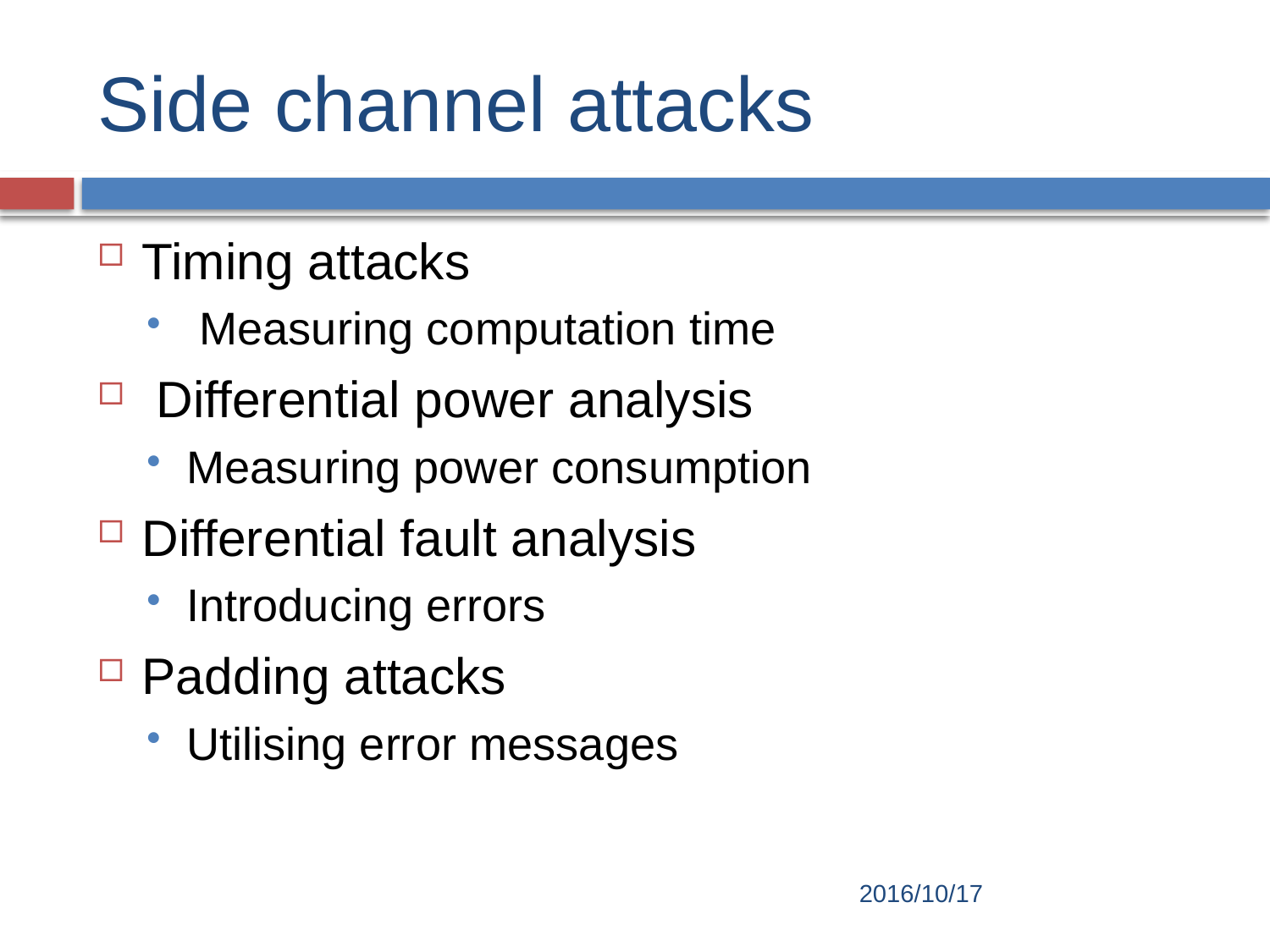

# Side channel attacks
Timing attacks
 Measuring computation time
 Differential power analysis
Measuring power consumption
Differential fault analysis
Introducing errors
Padding attacks
Utilising error messages
2016/10/17